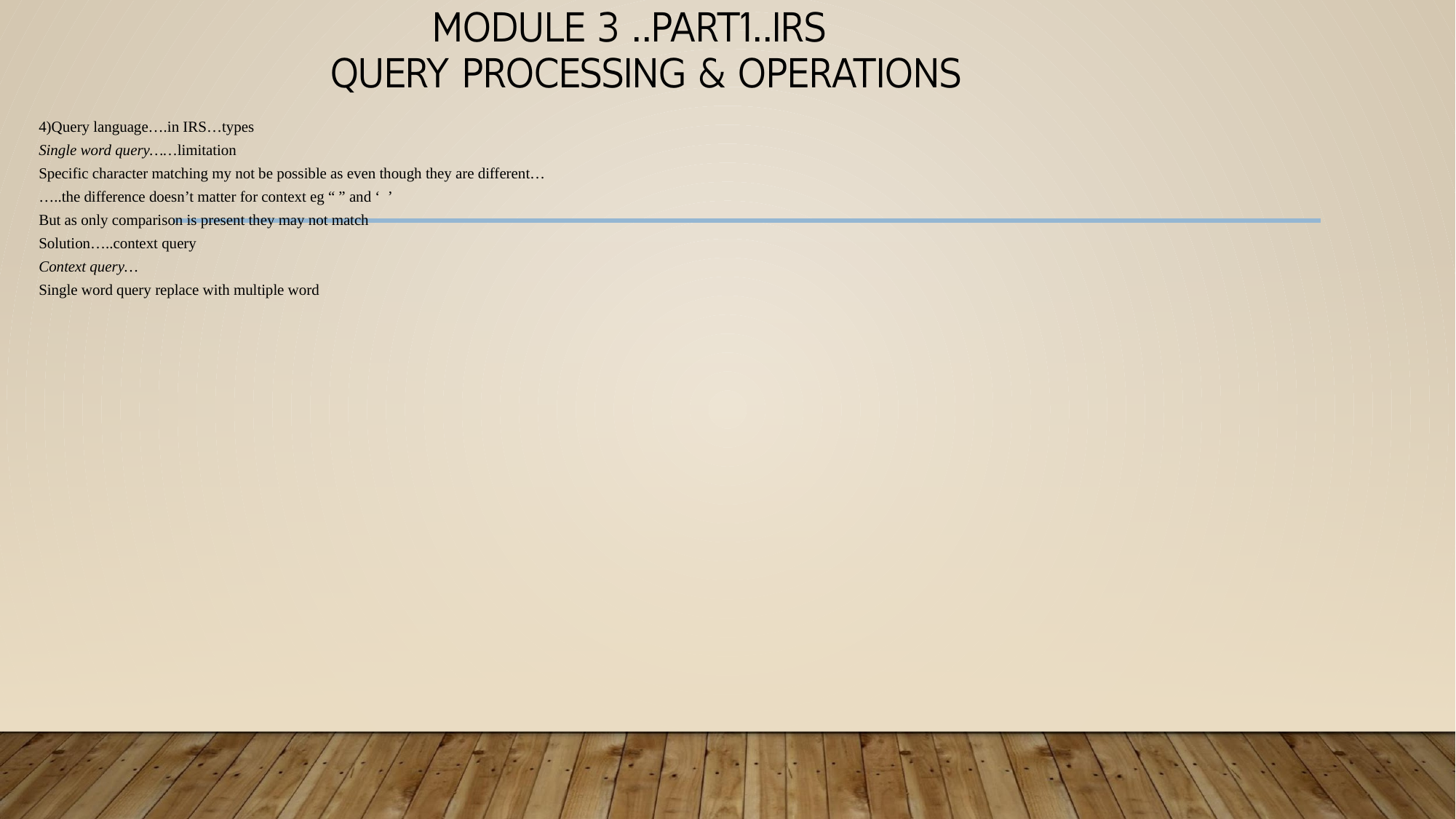

# MODULE 3 ..PART1..IRS QUERY PROCESSING & OPERATIONS

4)Query language….in IRS…types
Single word query……limitation
Specific character matching my not be possible as even though they are different…
…..the difference doesn’t matter for context eg “ ” and ‘  ’
But as only comparison is present they may not match
Solution…..context query
Context query…
Single word query replace with multiple word